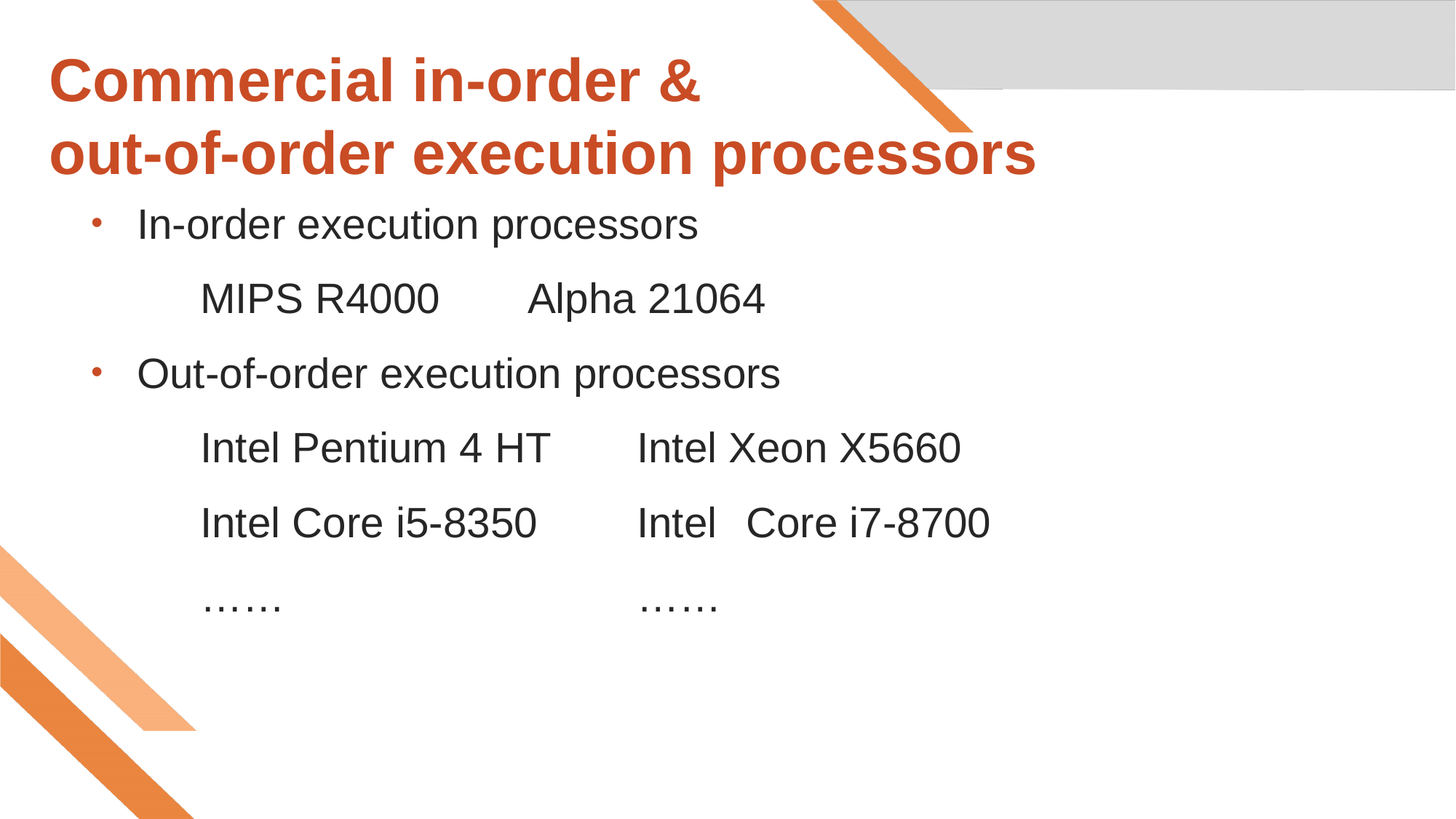

# Commercial in-order & out-of-order execution processors
In-order execution processors
	MIPS R4000	Alpha 21064
Out-of-order execution processors
	Intel Pentium 4 HT	Intel Xeon X5660
	Intel Core i5-8350	Intel 	Core i7-8700
	……				……